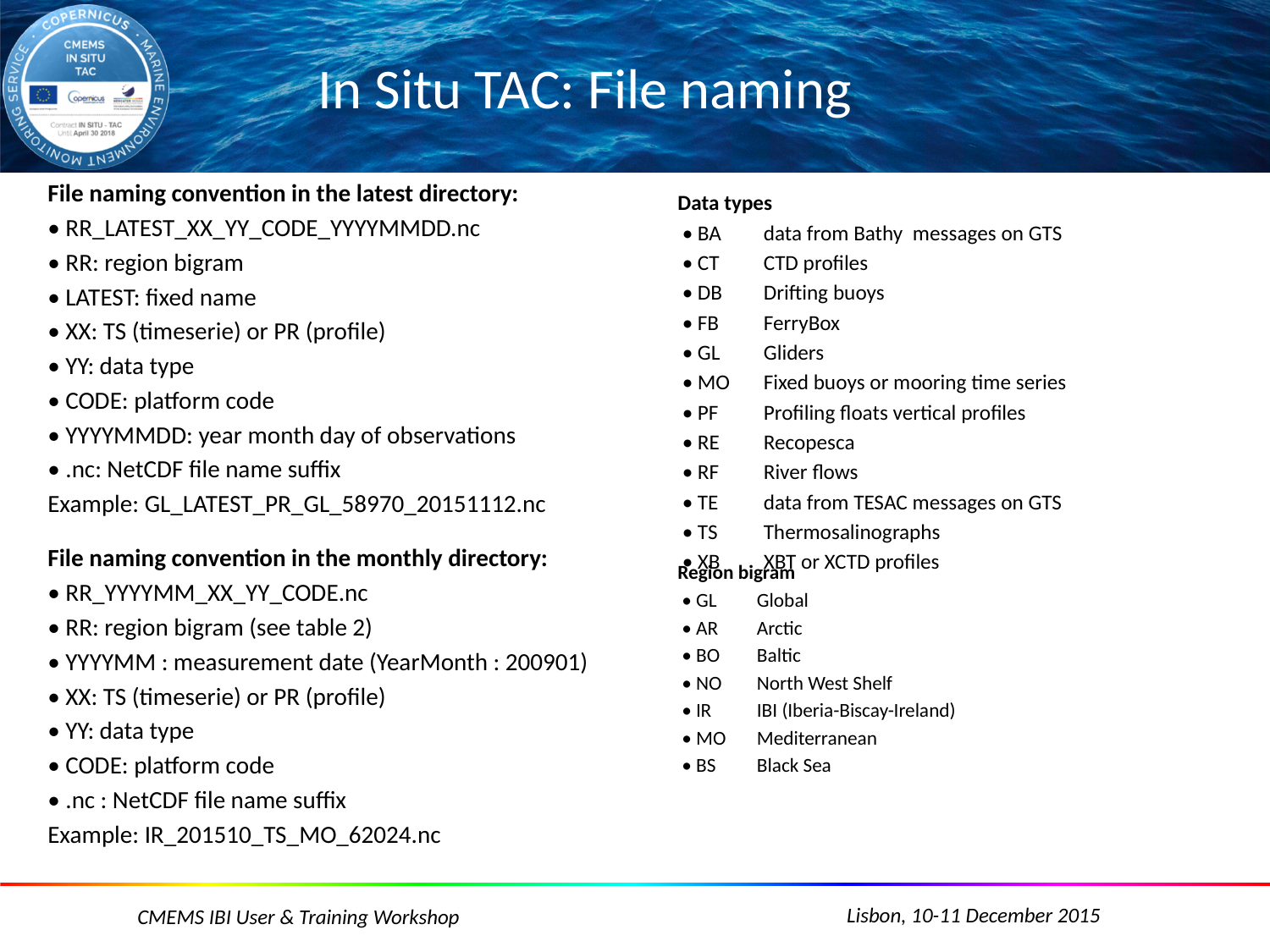

In Situ TAC: File naming

Data types
• BA	data from Bathy  messages on GTS
• CT	CTD profiles
• DB	Drifting buoys
• FB	FerryBox
• GL	Gliders
• MO	Fixed buoys or mooring time series
• PF	Profiling floats vertical profiles
• RE	Recopesca
• RF	River flows
• TE	data from TESAC messages on GTS
• TS	Thermosalinographs
• XB	XBT or XCTD profiles

File naming convention in the latest directory:
• RR_LATEST_XX_YY_CODE_YYYYMMDD.nc
• RR: region bigram
• LATEST: fixed name
• XX: TS (timeserie) or PR (profile)
• YY: data type
• CODE: platform code
• YYYYMMDD: year month day of observations
• .nc: NetCDF file name suffix
Example: GL_LATEST_PR_GL_58970_20151112.nc

File naming convention in the monthly directory:
• RR_YYYYMM_XX_YY_CODE.nc
• RR: region bigram (see table 2)
• YYYYMM : measurement date (YearMonth : 200901)
• XX: TS (timeserie) or PR (profile)
• YY: data type
• CODE: platform code
• .nc : NetCDF file name suffix
Example: IR_201510_TS_MO_62024.nc

Region bigram
• GL	Global
• AR	Arctic
• BO	Baltic
• NO	North West Shelf
• IR	IBI (Iberia-Biscay-Ireland)
• MO	Mediterranean
• BS	Black Sea